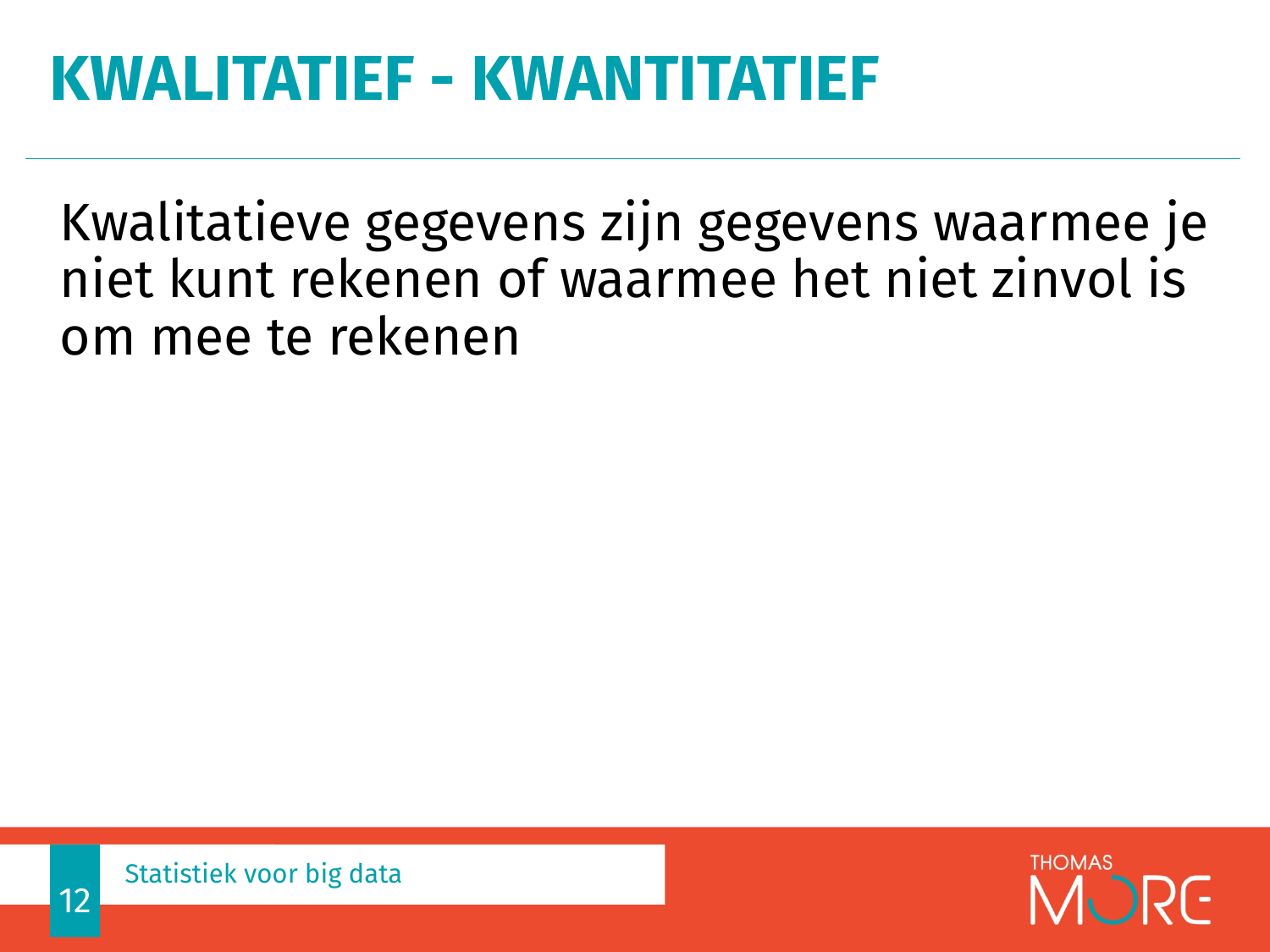

# KWALITATIEF - KWANTITATIEF
Kwalitatieve gegevens zijn gegevens waarmee je niet kunt rekenen of waarmee het niet zinvol is om mee te rekenen
12
Statistiek voor big data